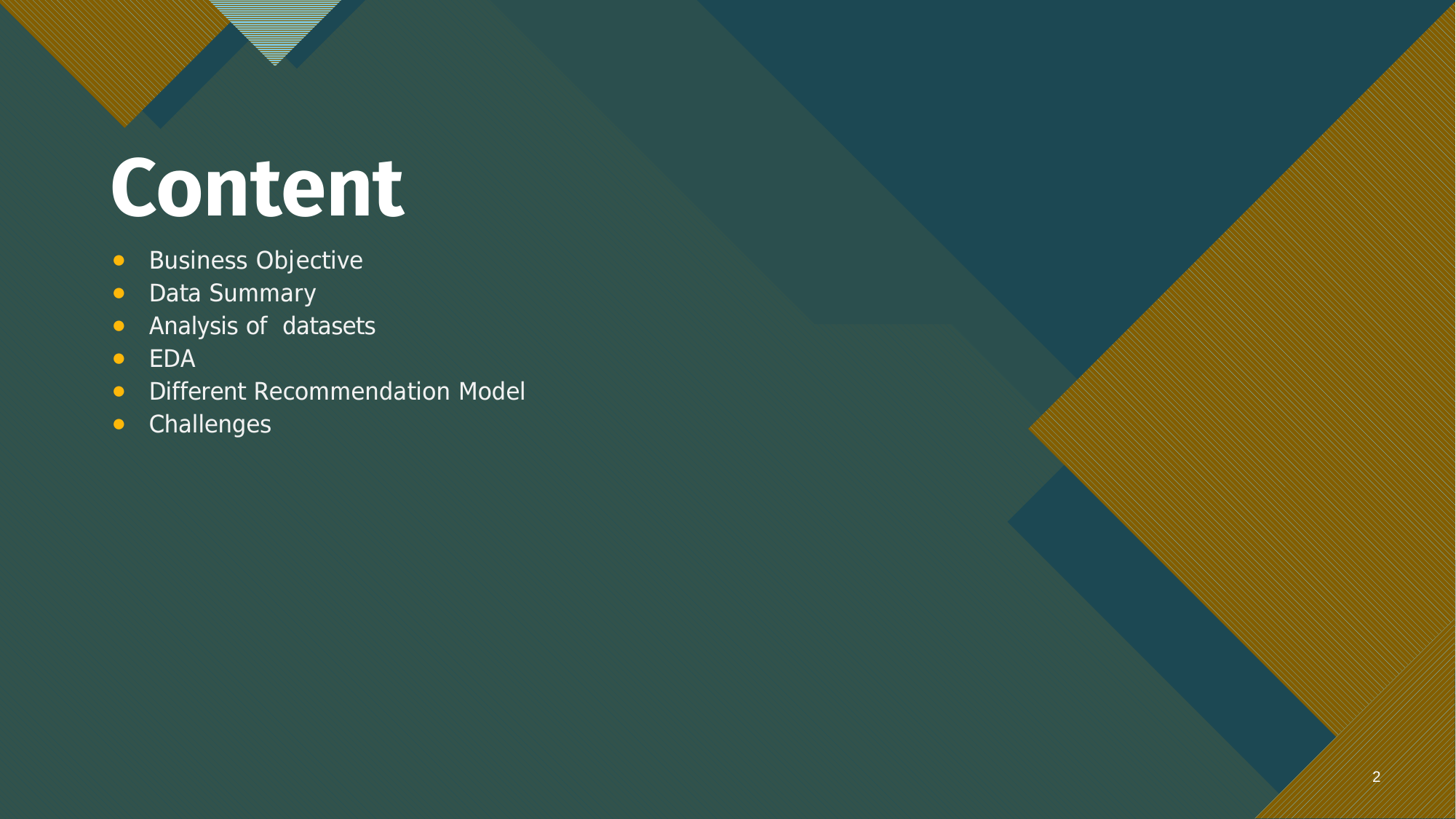

# Content
Business Objective
Data Summary
Analysis of  datasets
EDA
Different Recommendation Model
Challenges
2